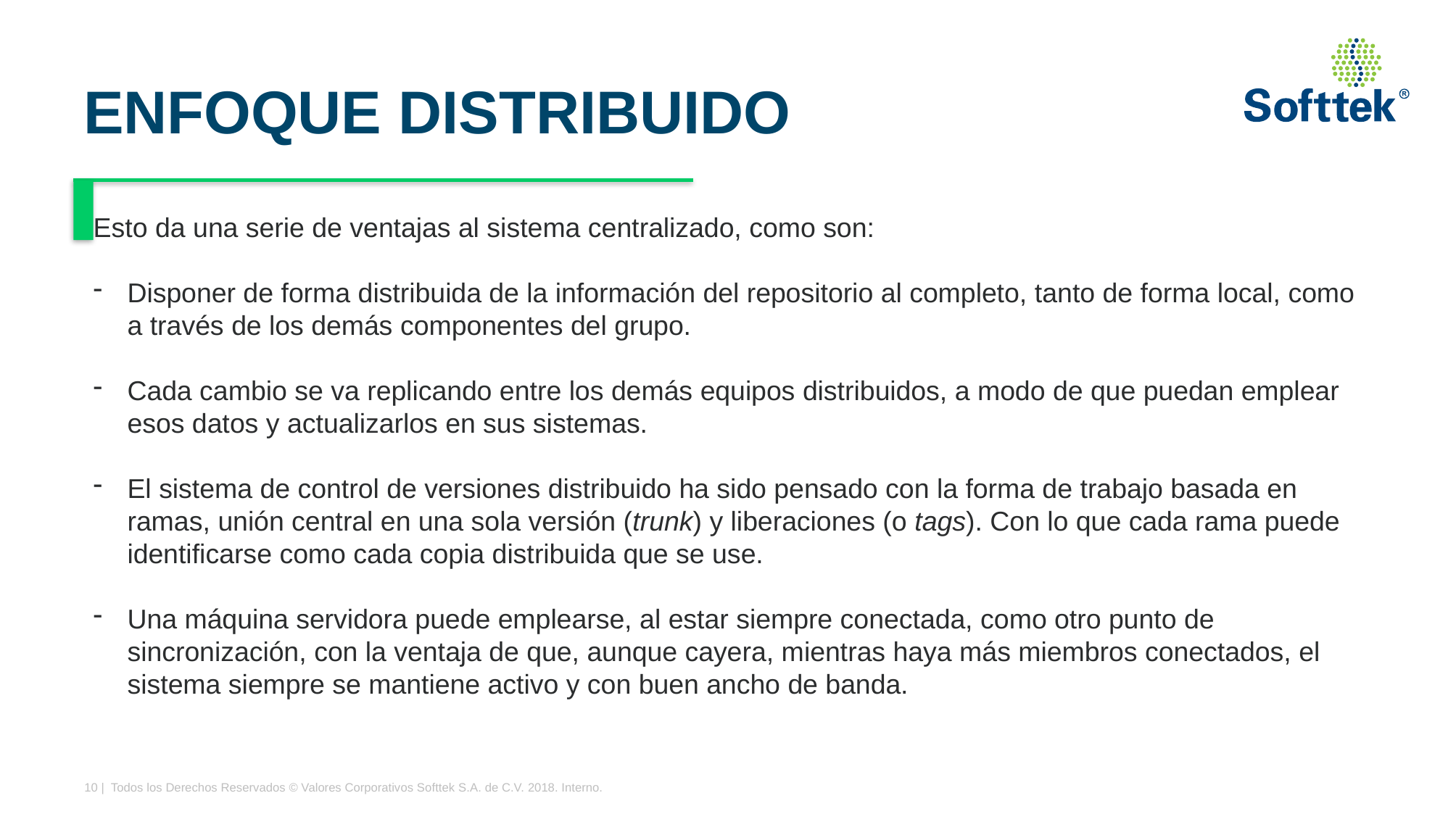

# ENFOQUE DISTRIBUIDO

Esto da una serie de ventajas al sistema centralizado, como son:

Disponer de forma distribuida de la información del repositorio al completo, tanto de forma local, como a través de los demás componentes del grupo.

Cada cambio se va replicando entre los demás equipos distribuidos, a modo de que puedan emplear esos datos y actualizarlos en sus sistemas.

El sistema de control de versiones distribuido ha sido pensado con la forma de trabajo basada en ramas, unión central en una sola versión (trunk) y liberaciones (o tags). Con lo que cada rama puede identificarse como cada copia distribuida que se use.

Una máquina servidora puede emplearse, al estar siempre conectada, como otro punto de sincronización, con la ventaja de que, aunque cayera, mientras haya más miembros conectados, el sistema siempre se mantiene activo y con buen ancho de banda.